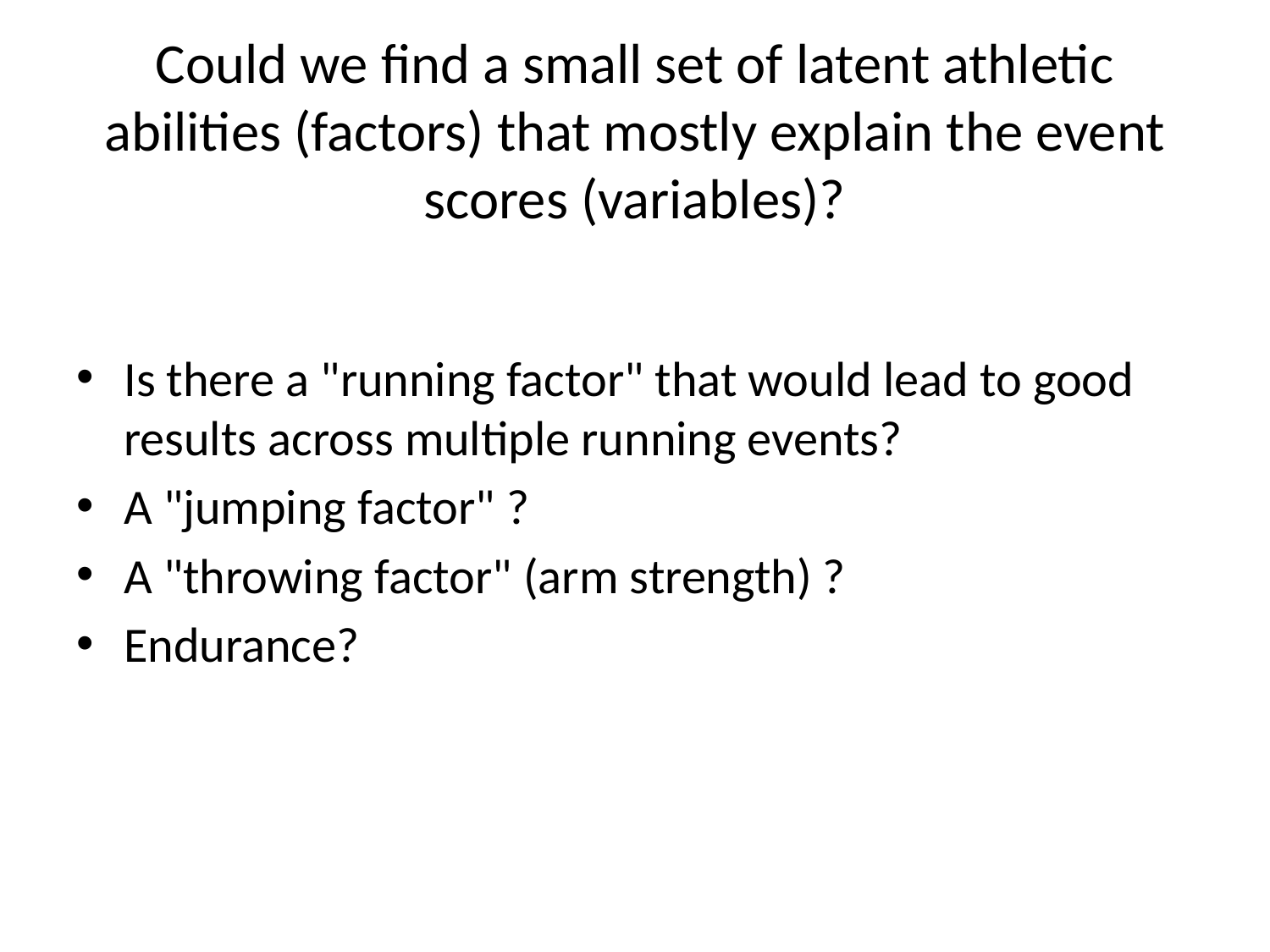

# Could we find a small set of latent athletic abilities (factors) that mostly explain the event scores (variables)?
Is there a "running factor" that would lead to good results across multiple running events?
A "jumping factor" ?
A "throwing factor" (arm strength) ?
Endurance?